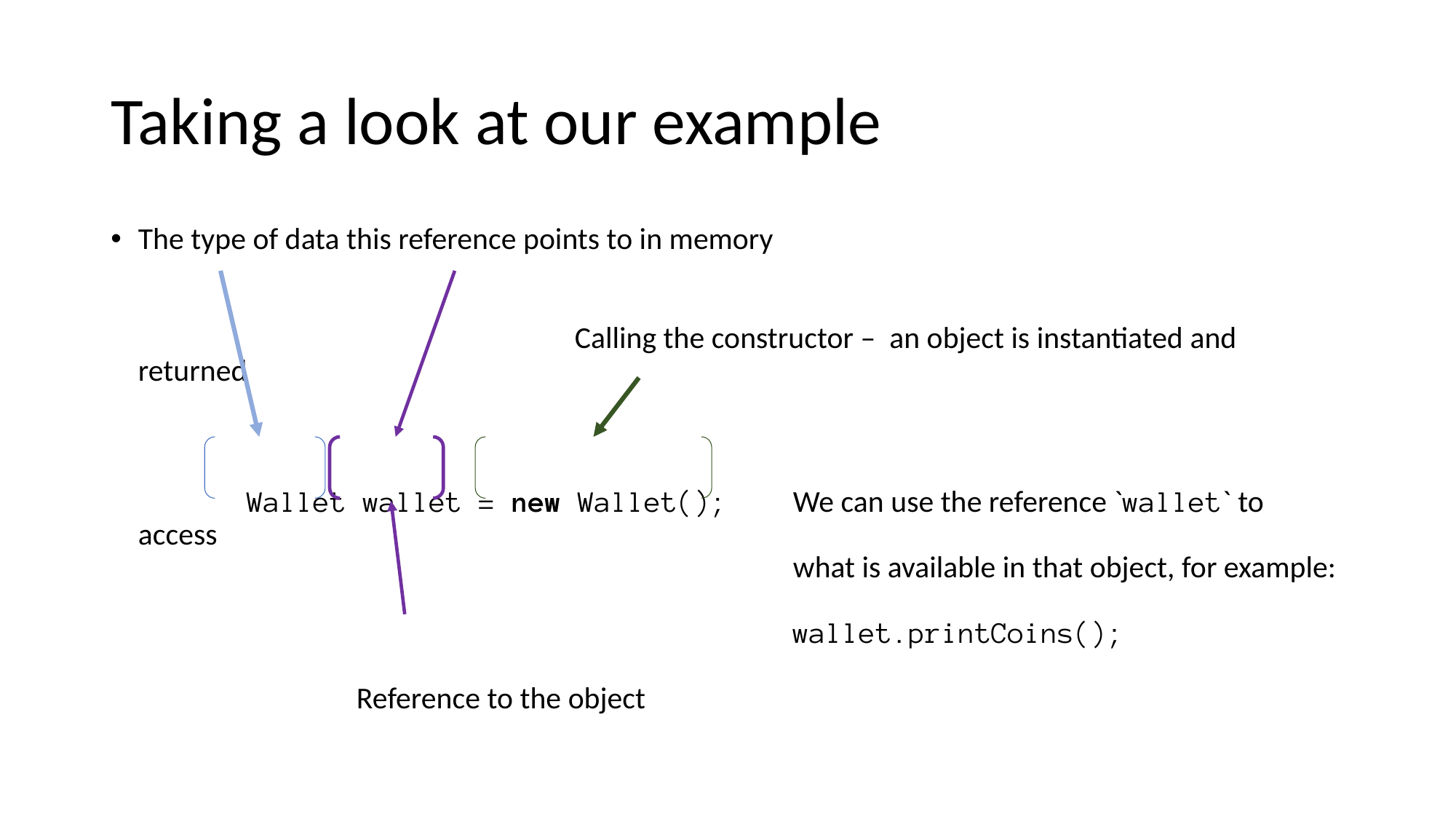

# Taking a look at our example
The type of data this reference points to in memory
				Calling the constructor –  an object is instantiated and returned
	Wallet wallet = new Wallet();	We can use the reference `wallet` to access
						what is available in that object, for example:
						wallet.printCoins();
		Reference to the object